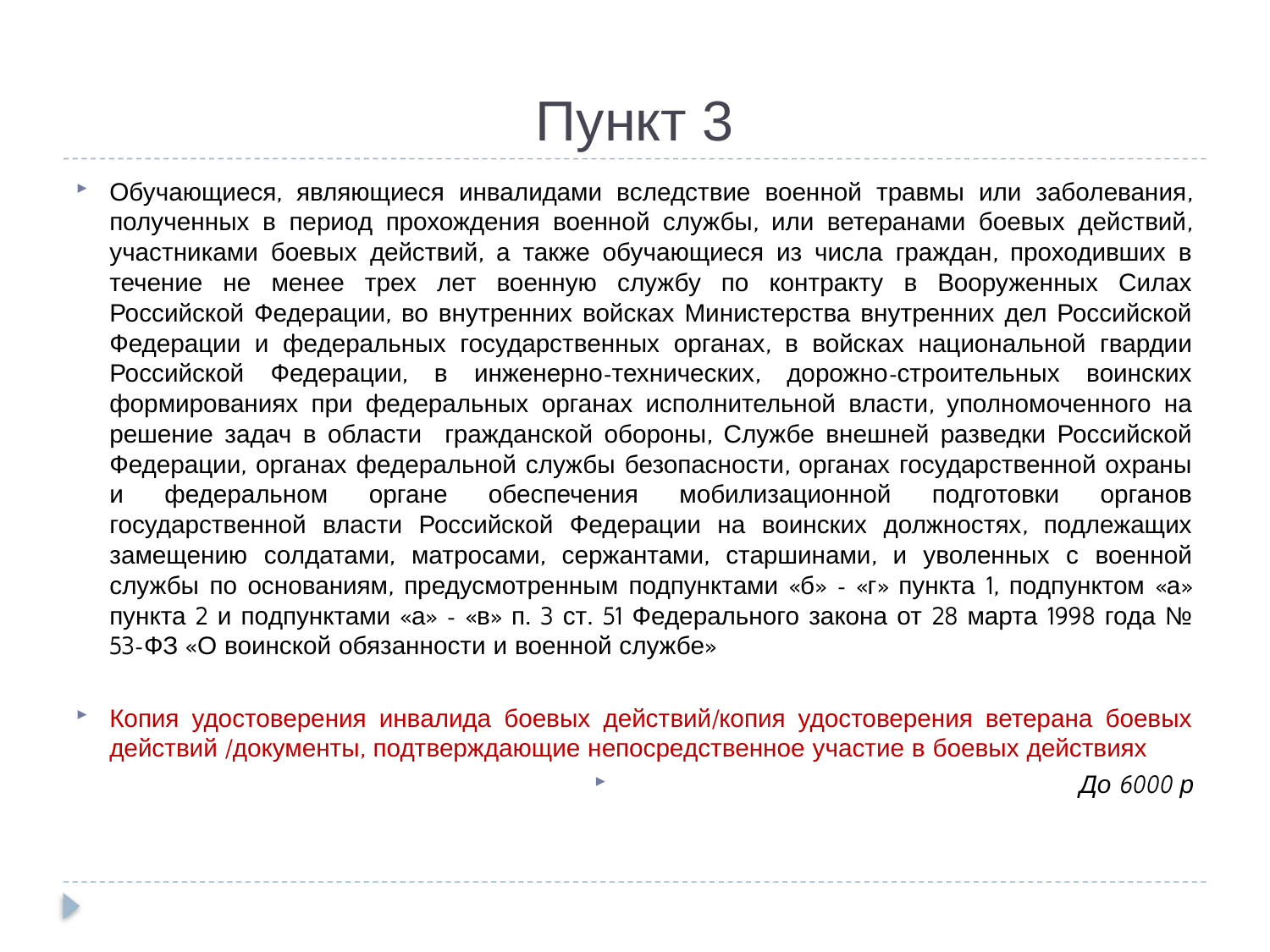

# Пункт 3
Обучающиеся, являющиеся инвалидами вследствие военной травмы или заболевания, полученных в период прохождения военной службы, или ветеранами боевых действий, участниками боевых действий, а также обучающиеся из числа граждан, проходивших в течение не менее трех лет военную службу по контракту в Вооруженных Силах Российской Федерации, во внутренних войсках Министерства внутренних дел Российской Федерации и федеральных государственных органах, в войсках национальной гвардии Российской Федерации, в инженерно-технических, дорожно-строительных воинских формированиях при федеральных органах исполнительной власти, уполномоченного на решение задач в области  гражданской обороны, Службе внешней разведки Российской Федерации, органах федеральной службы безопасности, органах государственной охраны и федеральном органе обеспечения мобилизационной подготовки органов государственной власти Российской Федерации на воинских должностях, подлежащих замещению солдатами, матросами, сержантами, старшинами, и уволенных с военной службы по основаниям, предусмотренным подпунктами «б» - «г» пункта 1, подпунктом «а» пункта 2 и подпунктами «а» - «в» п. 3 ст. 51 Федерального закона от 28 марта 1998 года № 53-ФЗ «О воинской обязанности и военной службе»

Копия удостоверения инвалида боевых действий/копия удостоверения ветерана боевых действий /документы, подтверждающие непосредственное участие в боевых действиях
До 6000 р